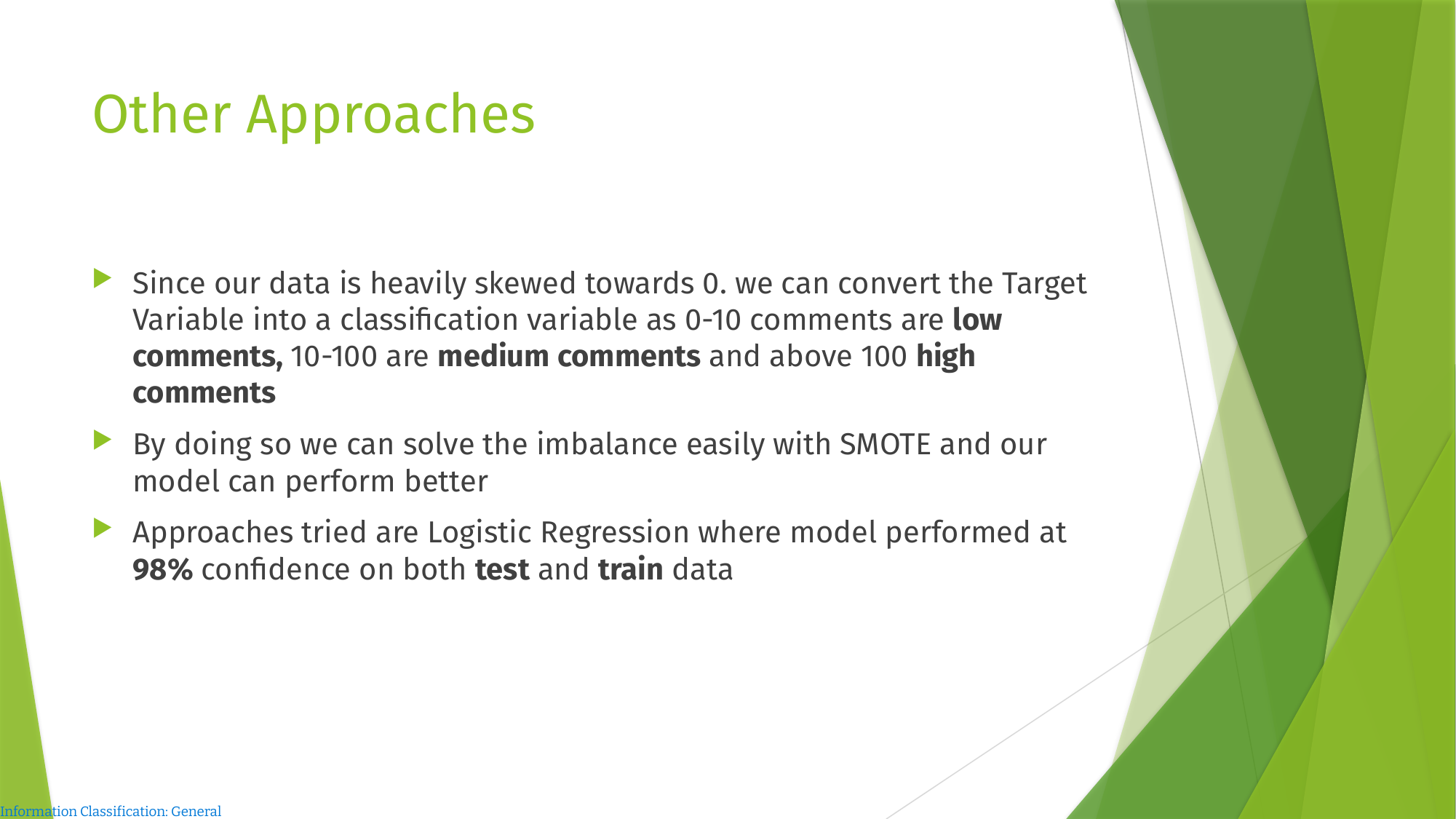

# Other Approaches
Since our data is heavily skewed towards 0. we can convert the Target Variable into a classification variable as 0-10 comments are low comments, 10-100 are medium comments and above 100 high comments
By doing so we can solve the imbalance easily with SMOTE and our model can perform better
Approaches tried are Logistic Regression where model performed at 98% confidence on both test and train data